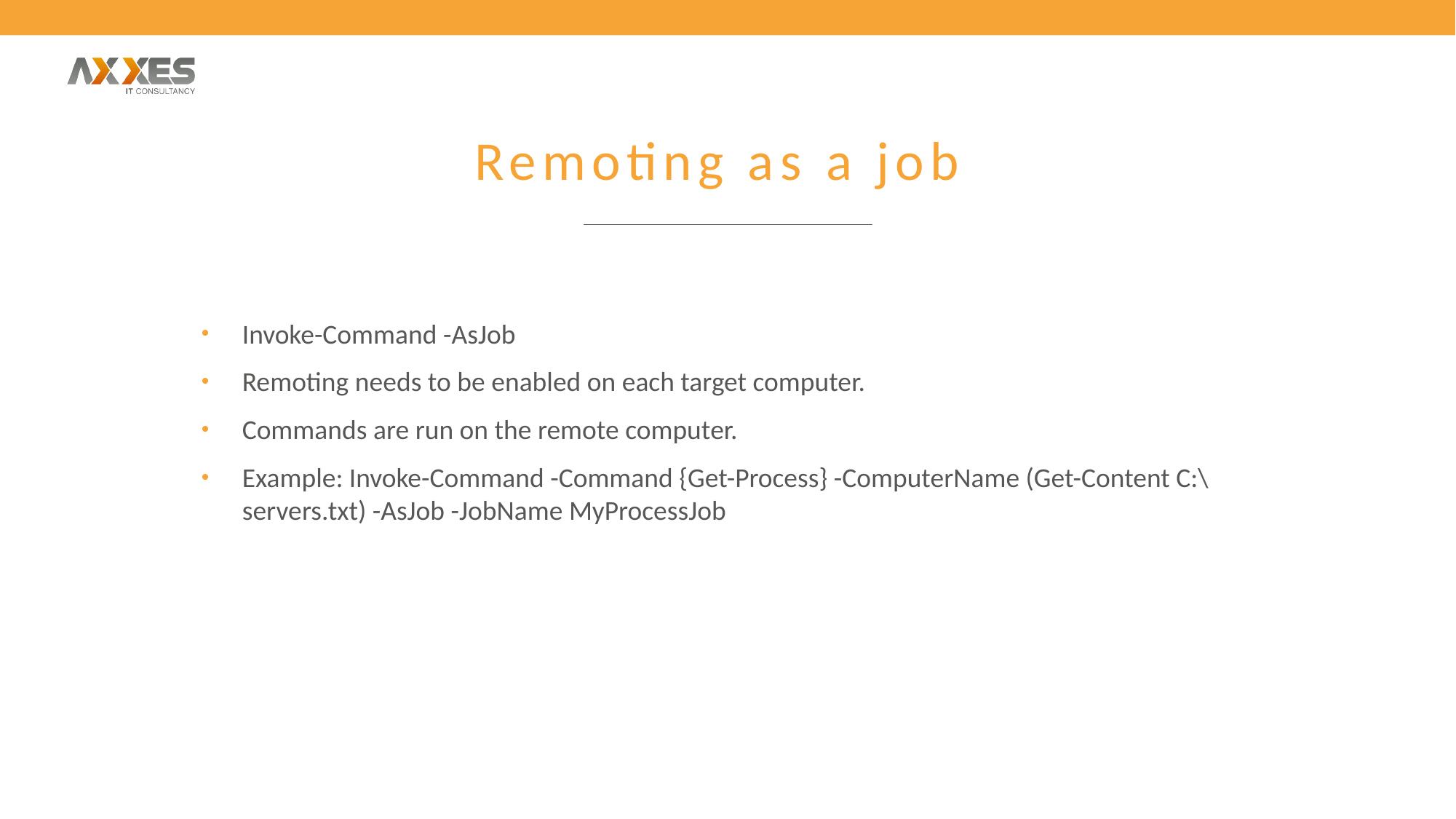

# Remoting as a job
Invoke-Command -AsJob
Remoting needs to be enabled on each target computer.
Commands are run on the remote computer.
Example: Invoke-Command -Command {Get-Process} -ComputerName (Get-Content C:\servers.txt) -AsJob -JobName MyProcessJob